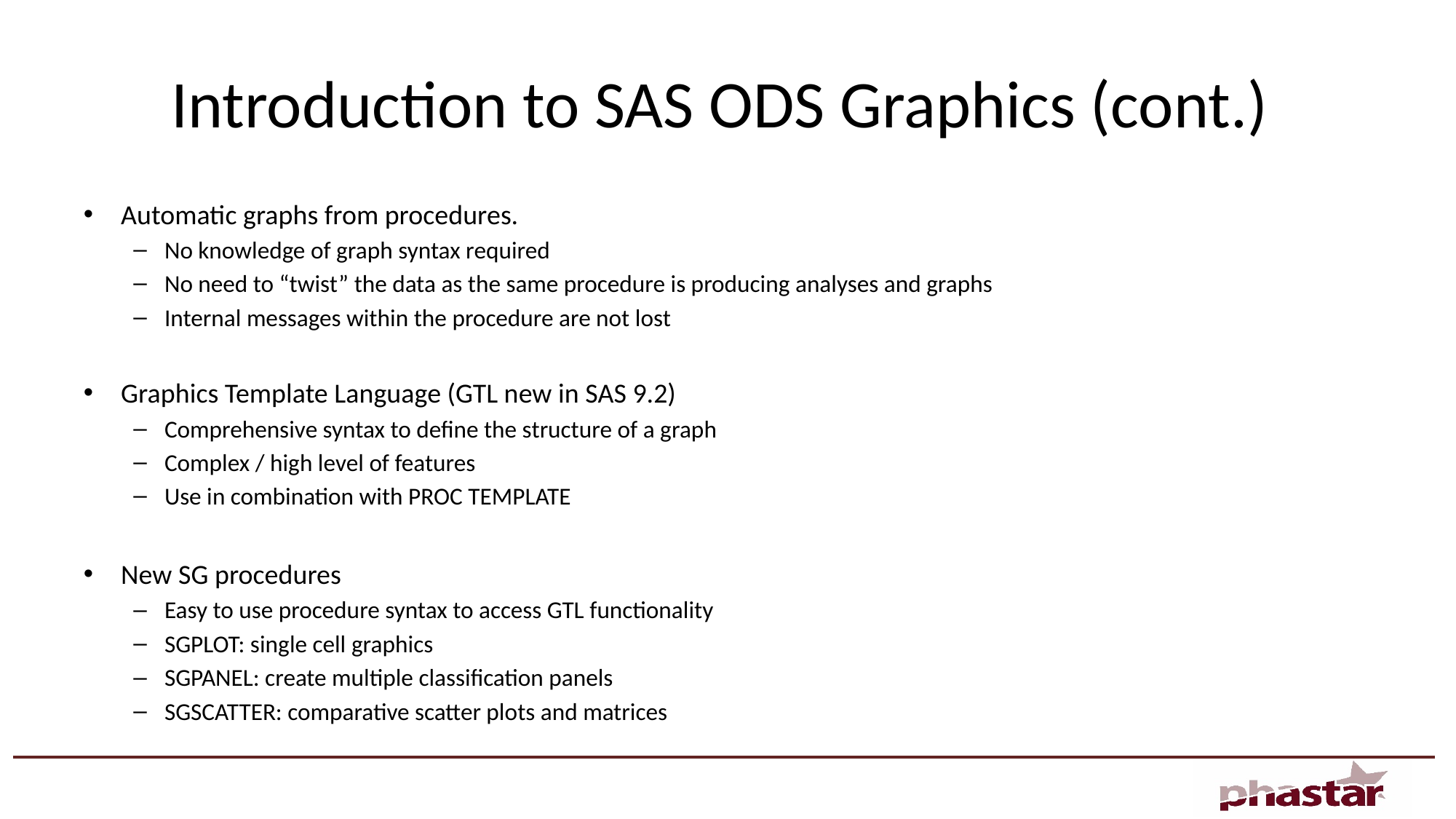

# Introduction to SAS ODS Graphics (cont.)
Automatic graphs from procedures.
No knowledge of graph syntax required
No need to “twist” the data as the same procedure is producing analyses and graphs
Internal messages within the procedure are not lost

Graphics Template Language (GTL new in SAS 9.2)
Comprehensive syntax to define the structure of a graph
Complex / high level of features
Use in combination with PROC TEMPLATE

New SG procedures
Easy to use procedure syntax to access GTL functionality
SGPLOT: single cell graphics
SGPANEL: create multiple classification panels
SGSCATTER: comparative scatter plots and matrices